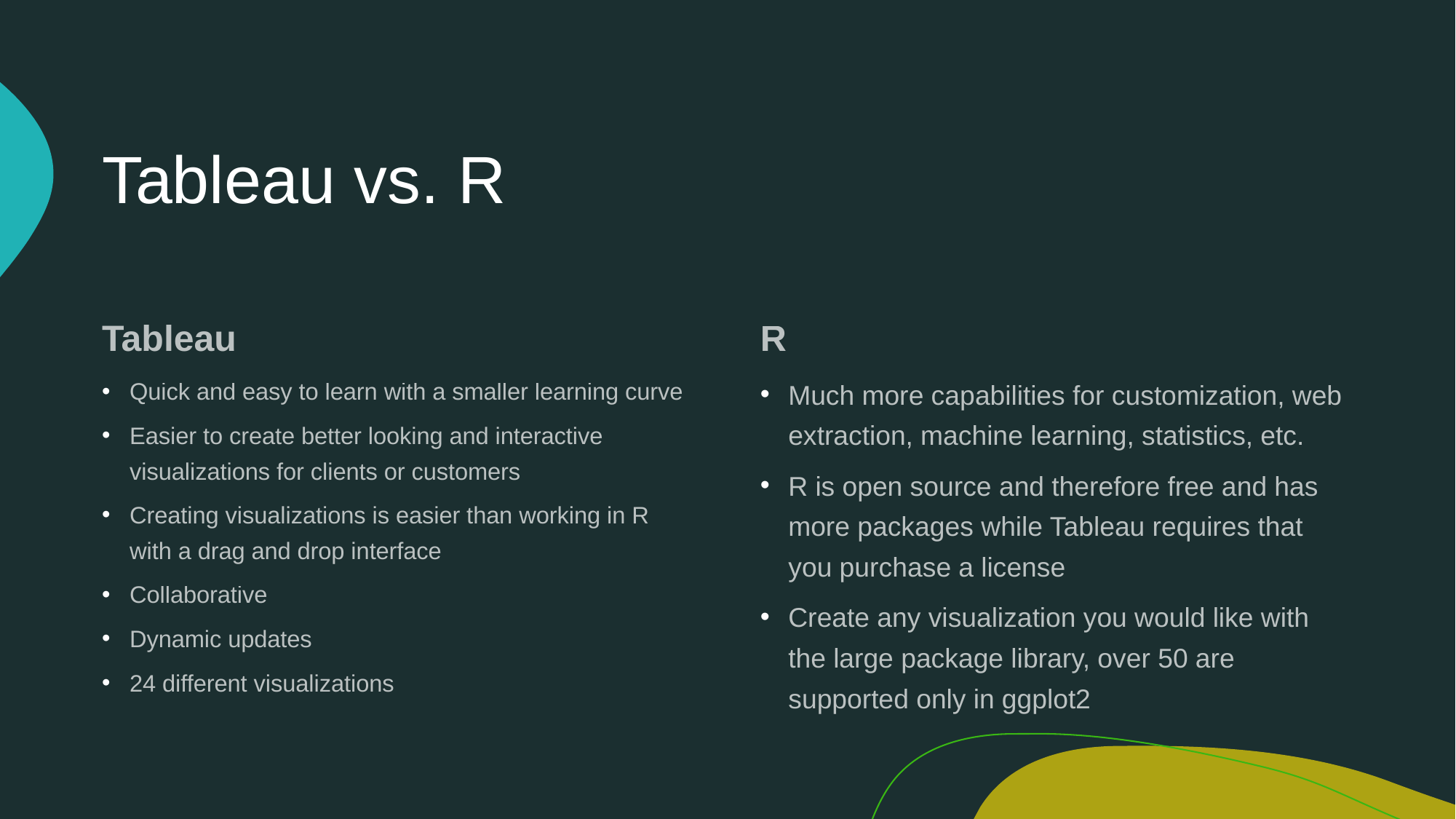

# Tableau vs. R
Tableau
R
Quick and easy to learn with a smaller learning curve
Easier to create better looking and interactive visualizations for clients or customers
Creating visualizations is easier than working in R with a drag and drop interface
Collaborative
Dynamic updates
24 different visualizations
Much more capabilities for customization, web extraction, machine learning, statistics, etc.
R is open source and therefore free and has more packages while Tableau requires that you purchase a license
Create any visualization you would like with the large package library, over 50 are supported only in ggplot2